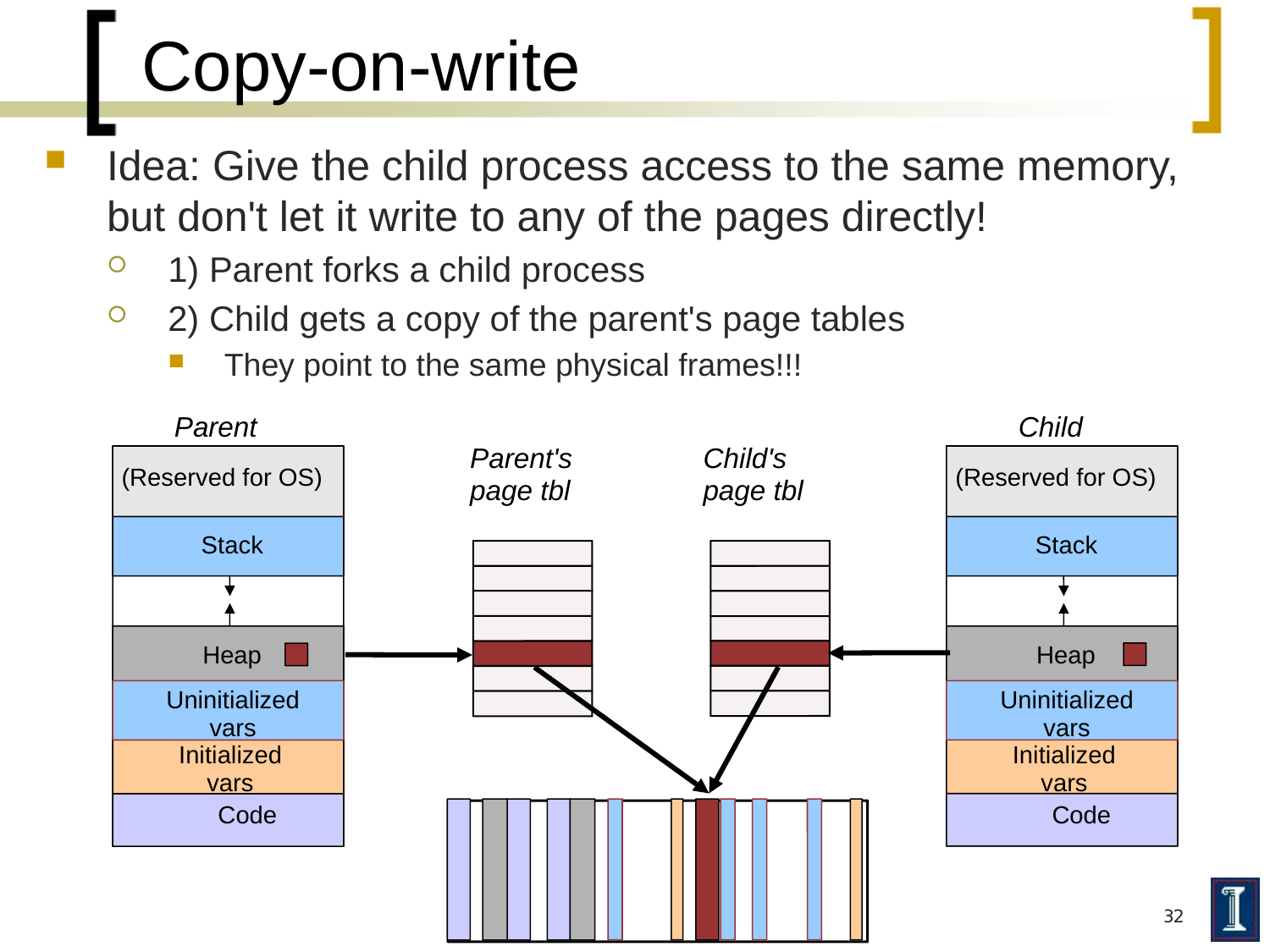

# Copy-on-write
Idea: Give the child process access to the same memory, but don't let it write to any of the pages directly!
1) Parent forks a child process
2) Child gets a copy of the parent's page tables
They point to the same physical frames!!!

Parent
Child
Parent's
page tbl
Child's
page tbl

(Reserved for OS)

Stack

Heap

Uninitialized vars

Initialized vars

Code

(Reserved for OS)

Stack

Heap

Uninitialized vars

Initialized vars

Code

32